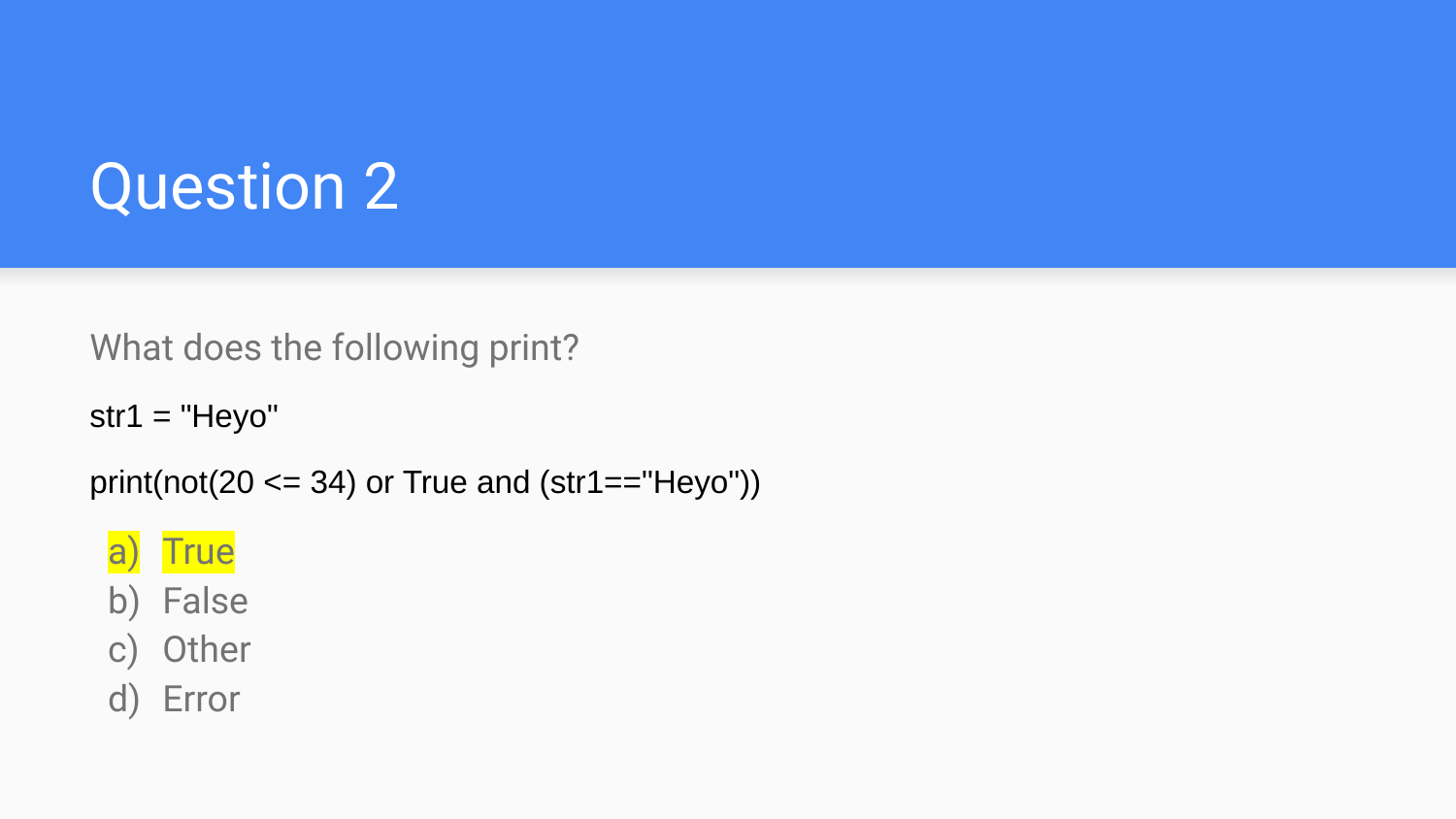

# Question 2
What does the following print?
str1 = "Heyo"
print(not(20 <= 34) or True and (str1=="Heyo"))
True
False
Other
Error